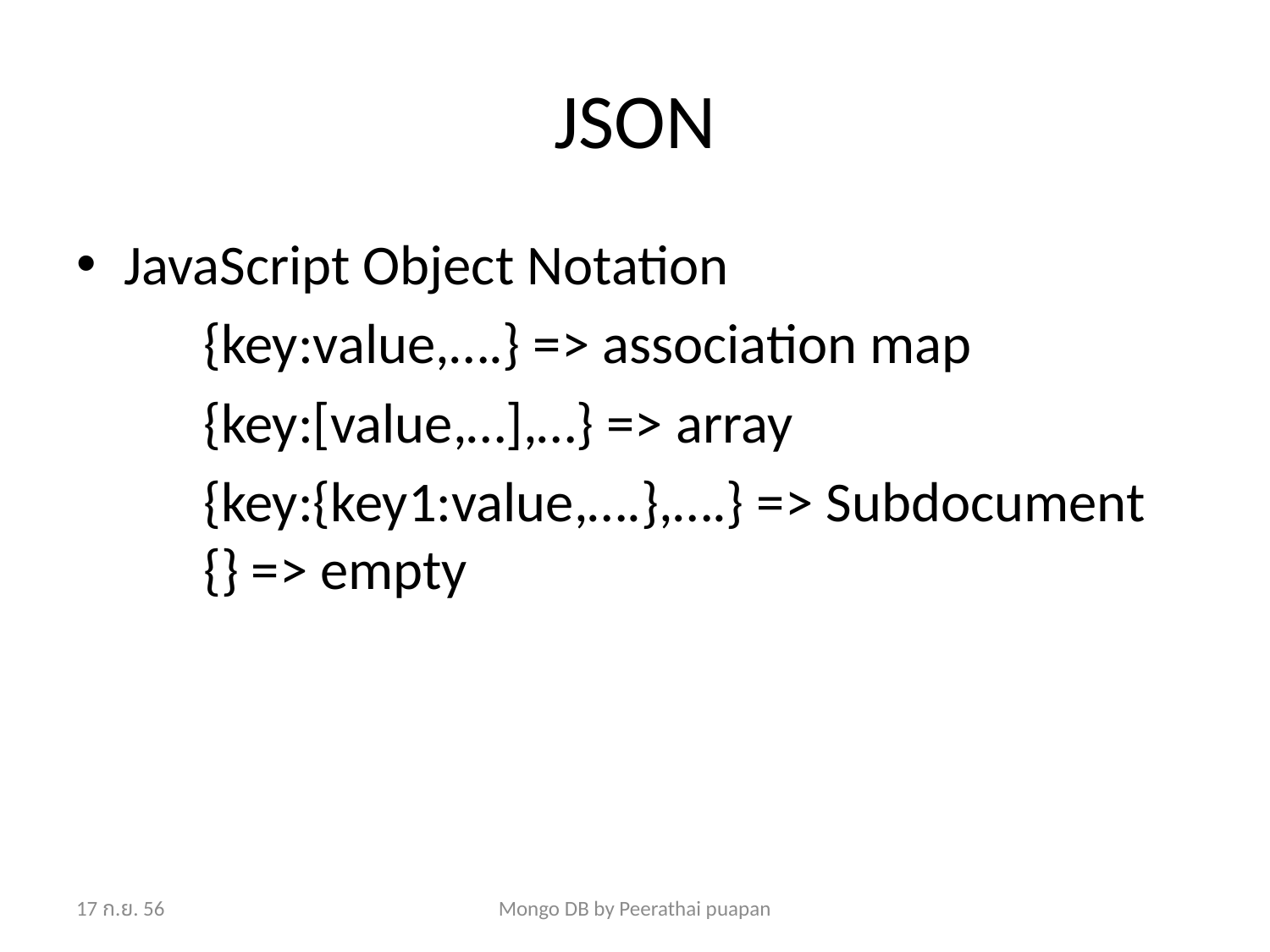

# JSON
JavaScript Object Notation
	{key:value,….} => association map
	{key:[value,…],…} => array
	{key:{key1:value,….},….} => Subdocument	{} => empty
17 ก.ย. 56
Mongo DB by Peerathai puapan